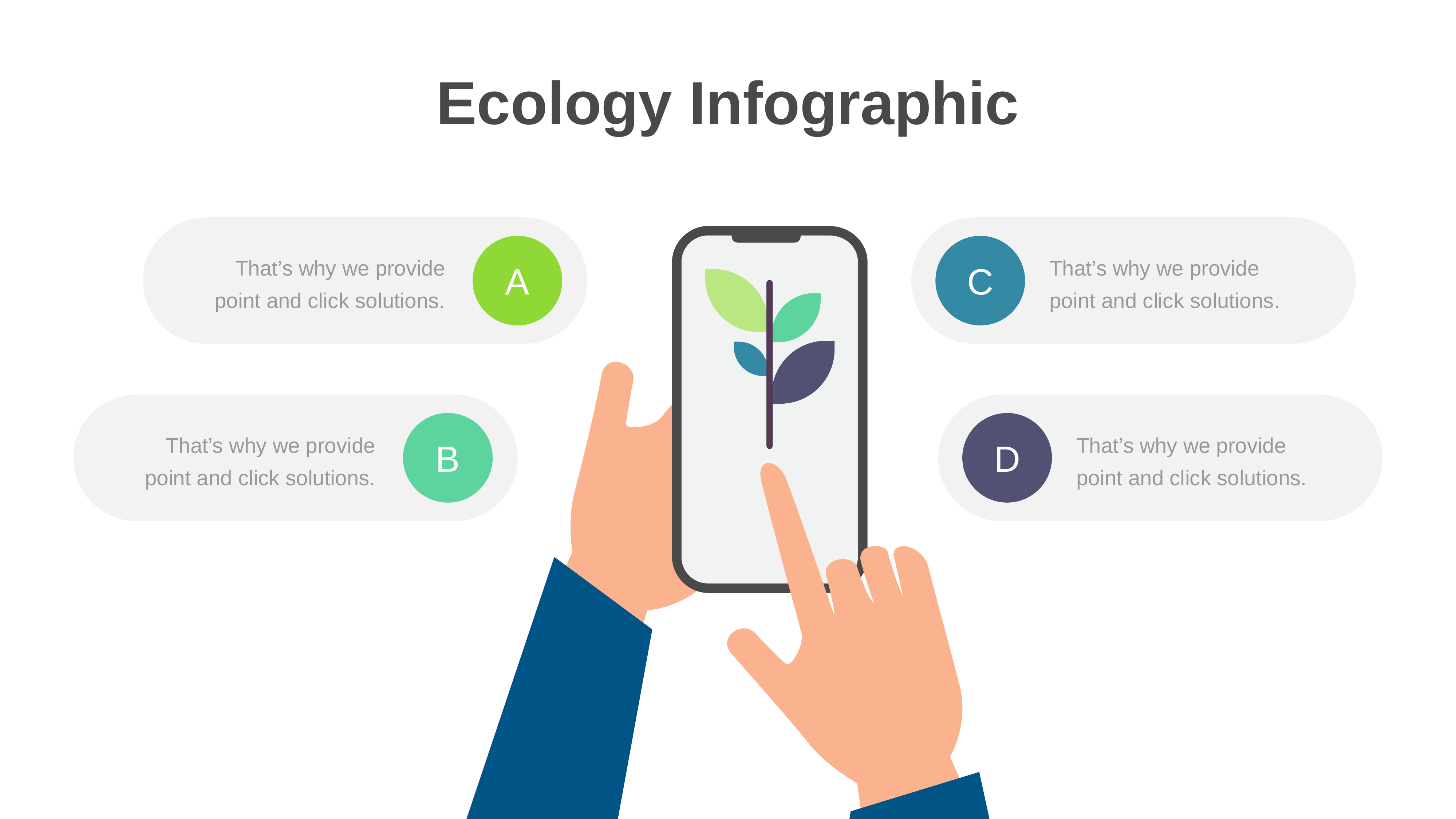

Ecology Infographic

A

That’s why we provide point and click solutions.
That’s why we provide point and click solutions.
C

B

That’s why we provide point and click solutions.
That’s why we provide point and click solutions.
D